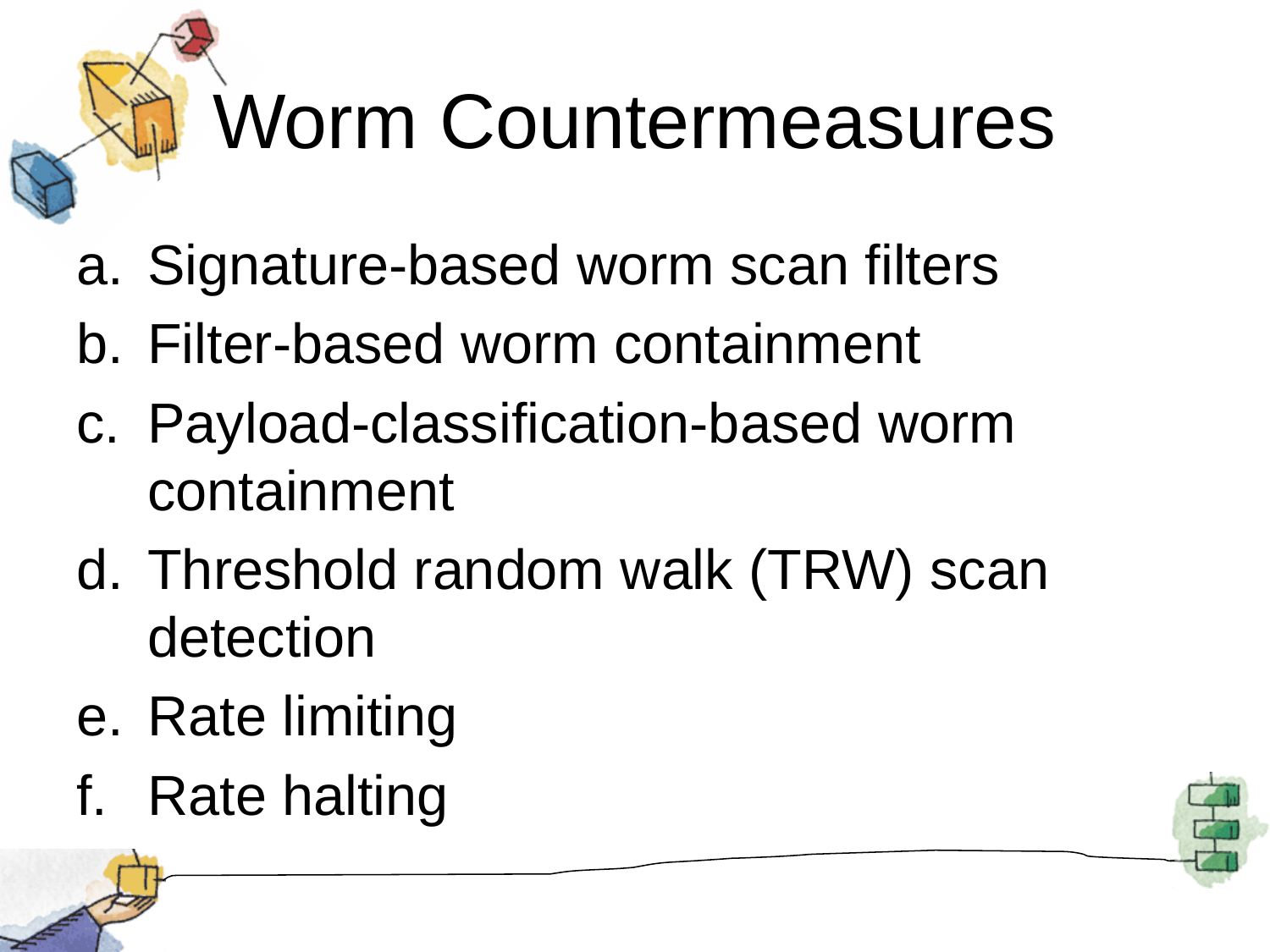

# Worm Countermeasures
Signature-based worm scan filters
Filter-based worm containment
Payload-classification-based worm containment
Threshold random walk (TRW) scan detection
Rate limiting
Rate halting